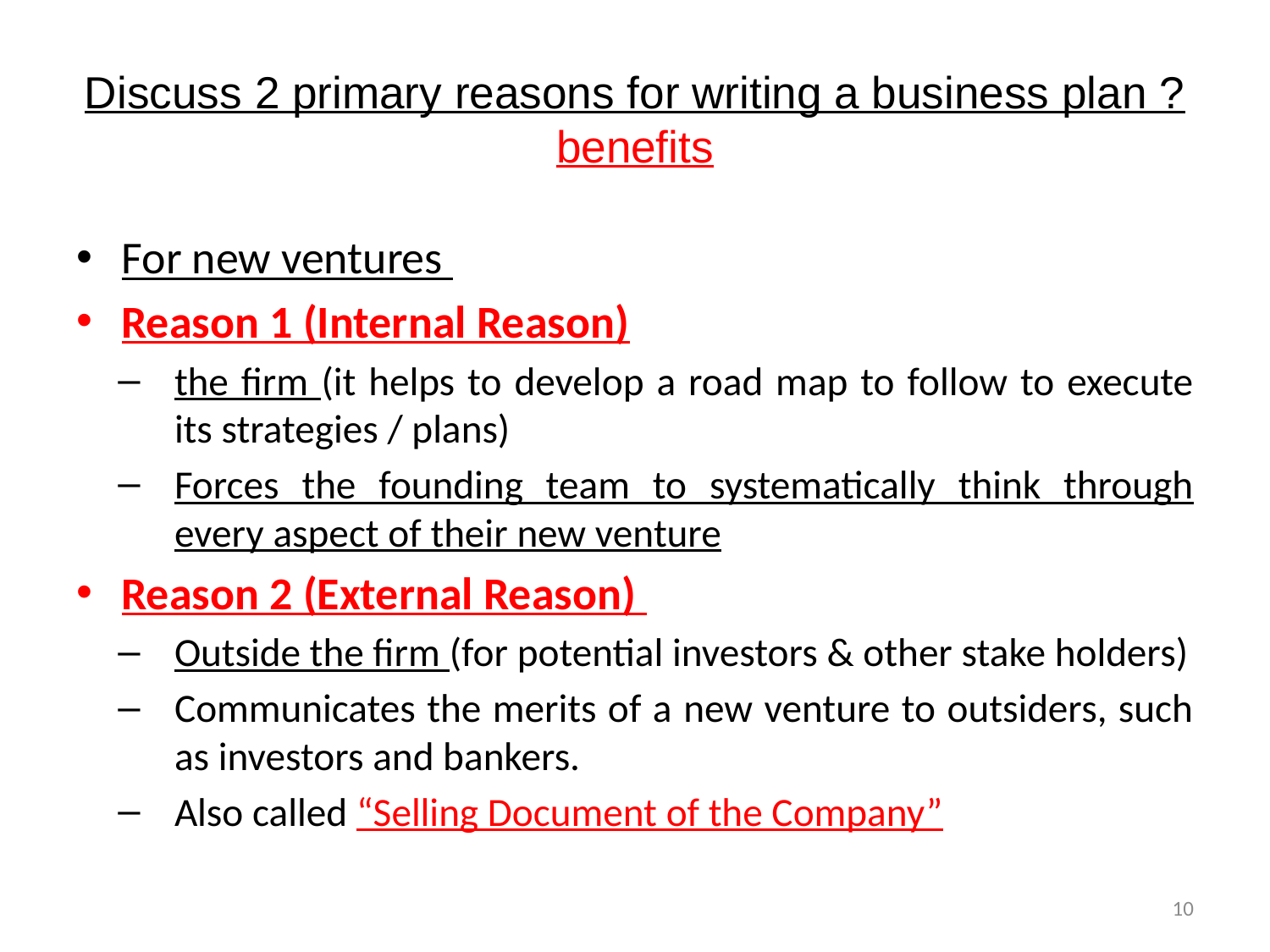

# Discuss 2 primary reasons for writing a business plan ? benefits
For new ventures
Reason 1 (Internal Reason)
the firm (it helps to develop a road map to follow to execute its strategies / plans)
Forces the founding team to systematically think through every aspect of their new venture
Reason 2 (External Reason)
Outside the firm (for potential investors & other stake holders)
Communicates the merits of a new venture to outsiders, such as investors and bankers.
Also called “Selling Document of the Company”
10